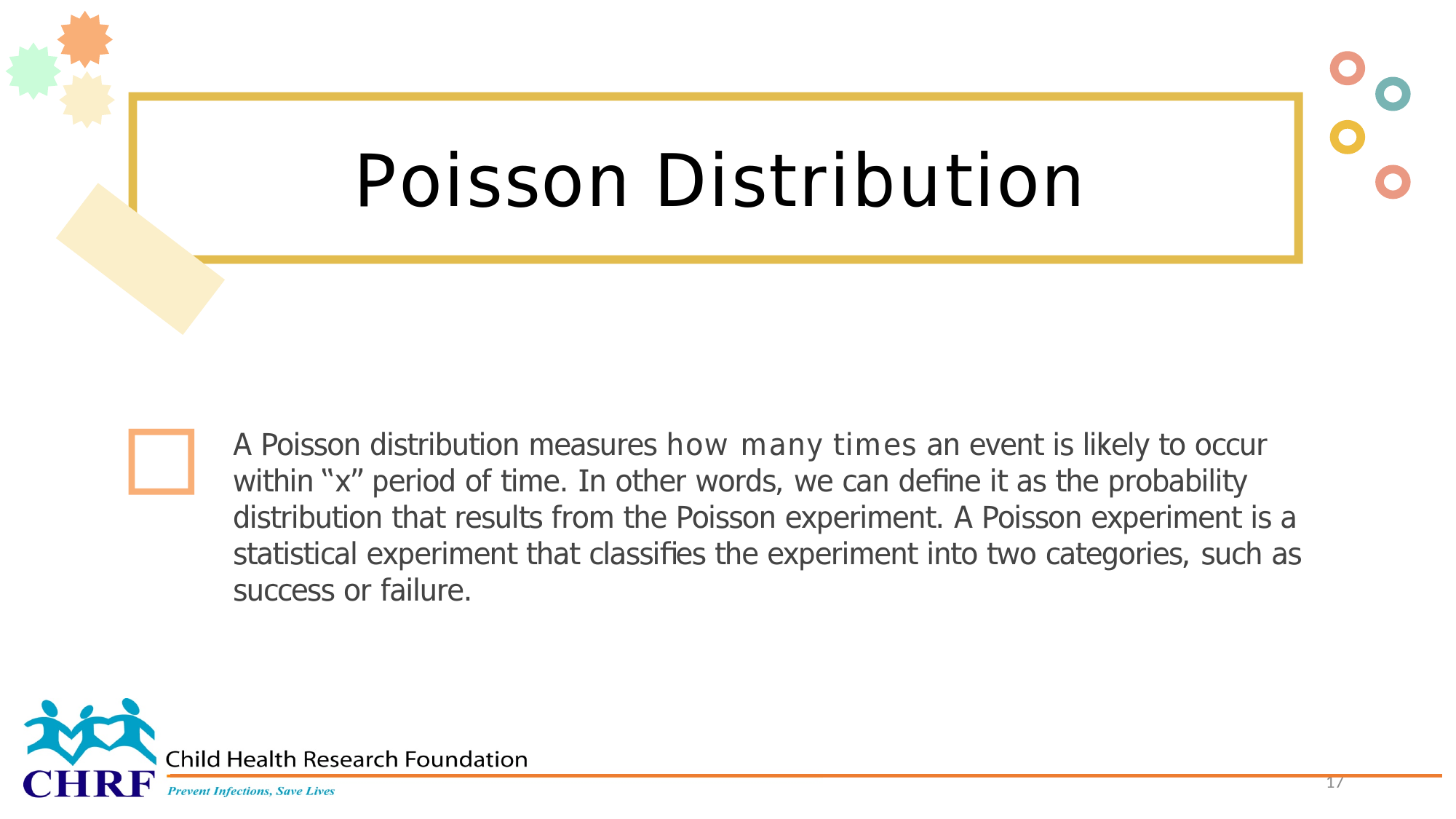

Poisson Distribution

A Poisson distribution measures how many times an event is likely to occur within “x” period of time. In other words, we can define it as the probability distribution that results from the Poisson experiment. A Poisson experiment is a statistical experiment that classifies the experiment into two categories, such as success or failure.

17